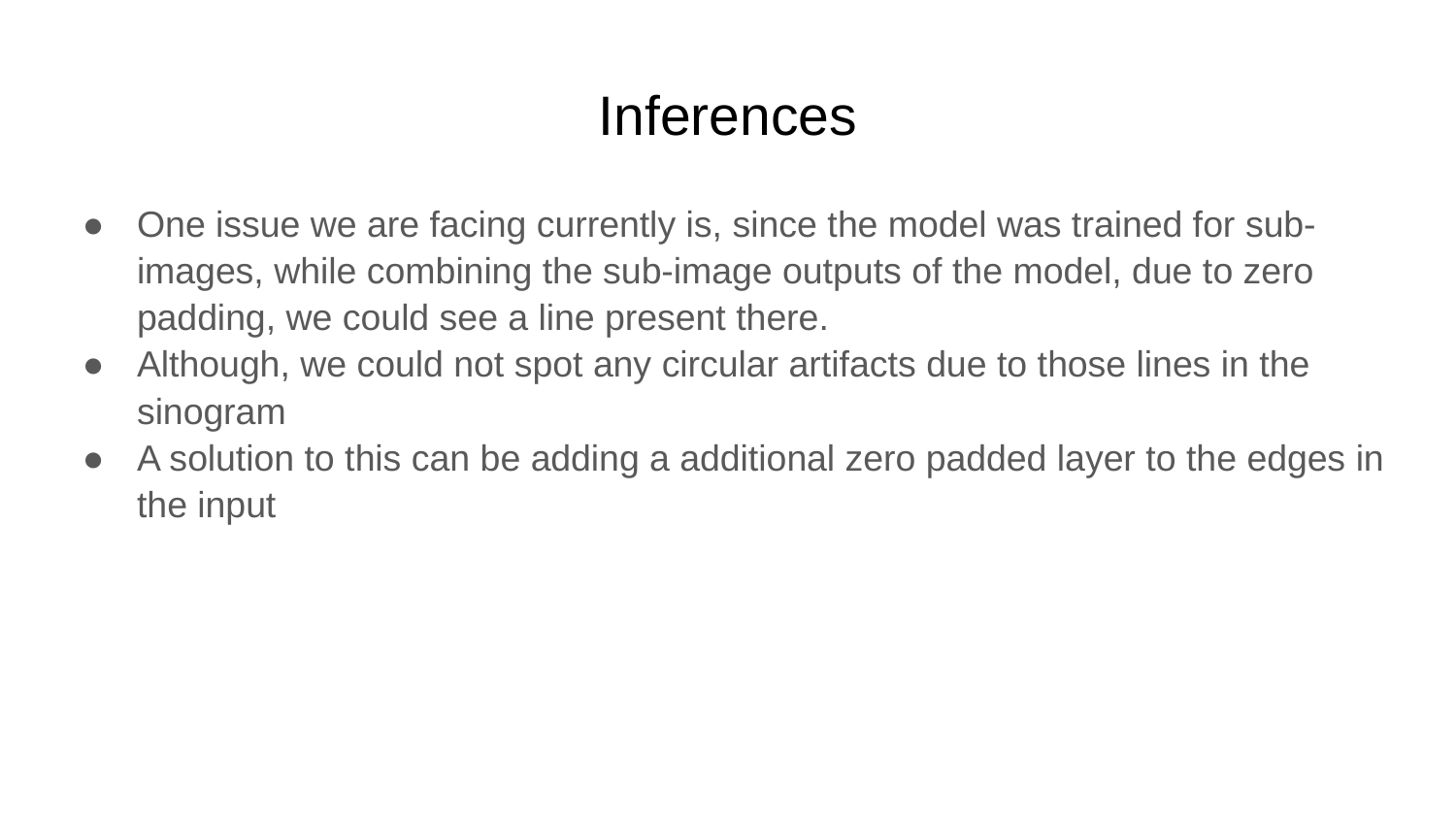

# Inferences
One issue we are facing currently is, since the model was trained for sub-images, while combining the sub-image outputs of the model, due to zero padding, we could see a line present there.
Although, we could not spot any circular artifacts due to those lines in the sinogram
A solution to this can be adding a additional zero padded layer to the edges in the input